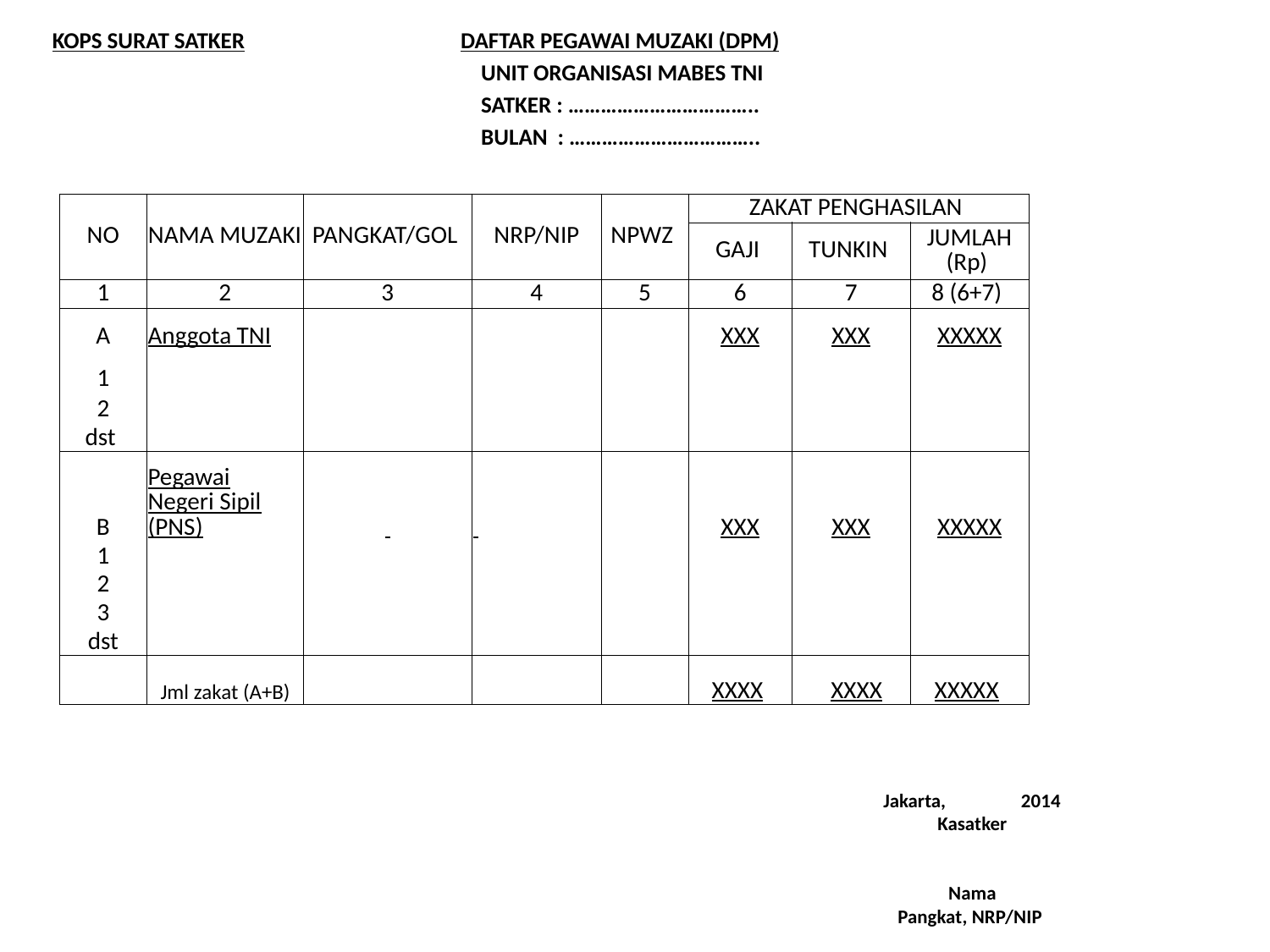

KOPS SURAT SATKER	                     DAFTAR PEGAWAI MUZAKI (DPM)
				UNIT ORGANISASI MABES TNI
				SATKER : ……………………………..
				BULAN  : ……………………………..

| NO | NAMA MUZAKI | PANGKAT/GOL | NRP/NIP | NPWZ | ZAKAT PENGHASILAN |  |  |
| --- | --- | --- | --- | --- | --- | --- | --- |
|  |  |  |  |  | GAJI | TUNKIN | JUMLAH (Rp) |
| 1 | 2 | 3 | 4 | 5 | 6 | 7 | 8 (6+7) |
| A | Anggota TNI |  |  |  | XXX | XXX | XXXXX |
| 1 |  |  |  |  |  |  |  |
| 2 |  |  |  |  |  |  |  |
| dst |  |  |  |  |  |  |  |
| B | Pegawai Negeri Sipil (PNS) |  |  |  | XXX | XXX | XXXXX |
| 1 |  |  |  |  |  |  |  |
| 2 |  |  |  |  |  |  |  |
| 3 |  |  |  |  |  |  |  |
| dst |  |  |  |  |  |  |  |
|  | Jml zakat (A+B) |  |  |  | XXXX | XXXX | XXXXX |

Jakarta,                 2014
Kasatker

Nama
Pangkat, NRP/NIP